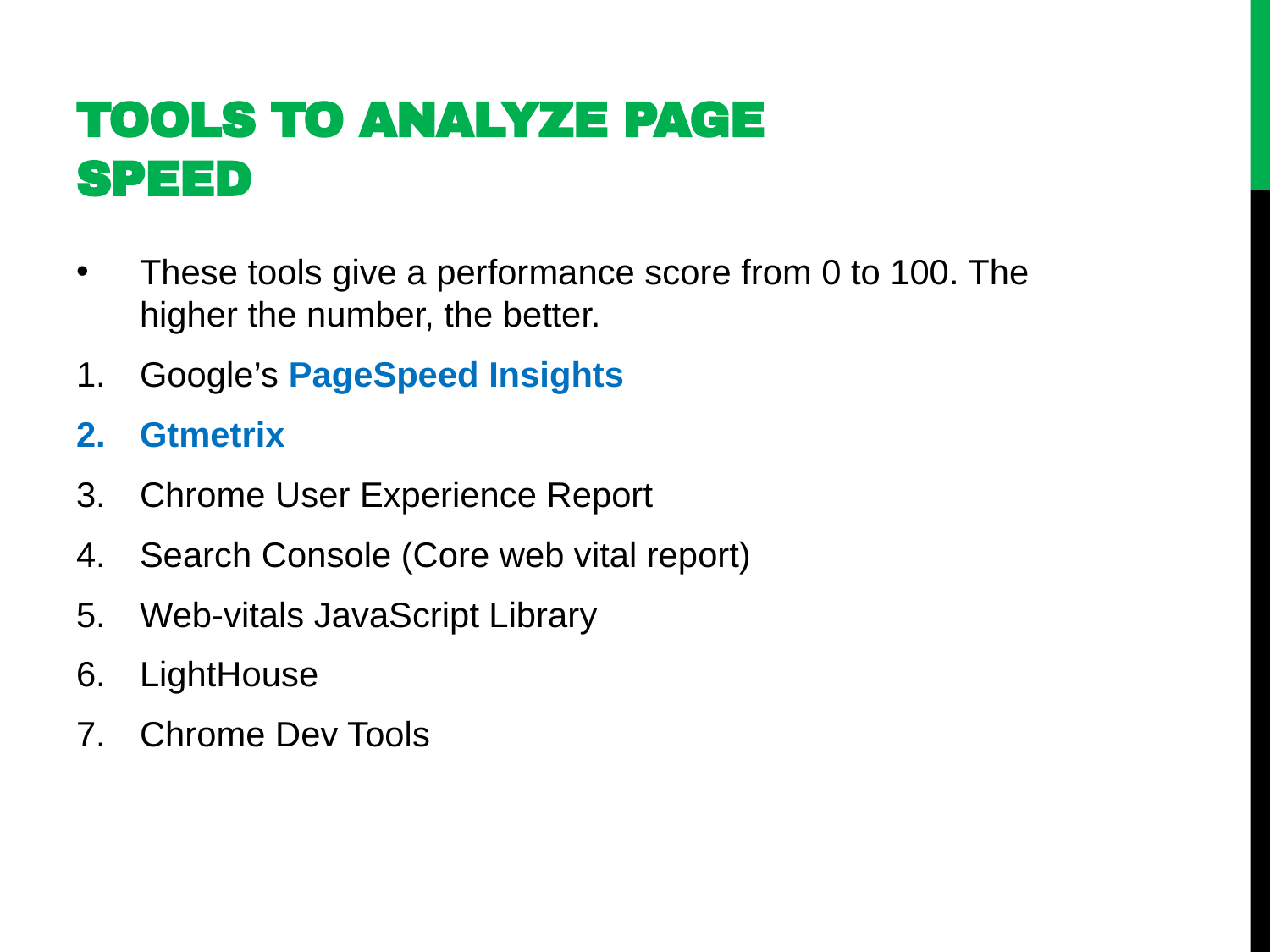

# Tools to analyze Page Speed
These tools give a performance score from 0 to 100. The higher the number, the better.
Google’s PageSpeed Insights
Gtmetrix
Chrome User Experience Report
Search Console (Core web vital report)
Web-vitals JavaScript Library
LightHouse
Chrome Dev Tools